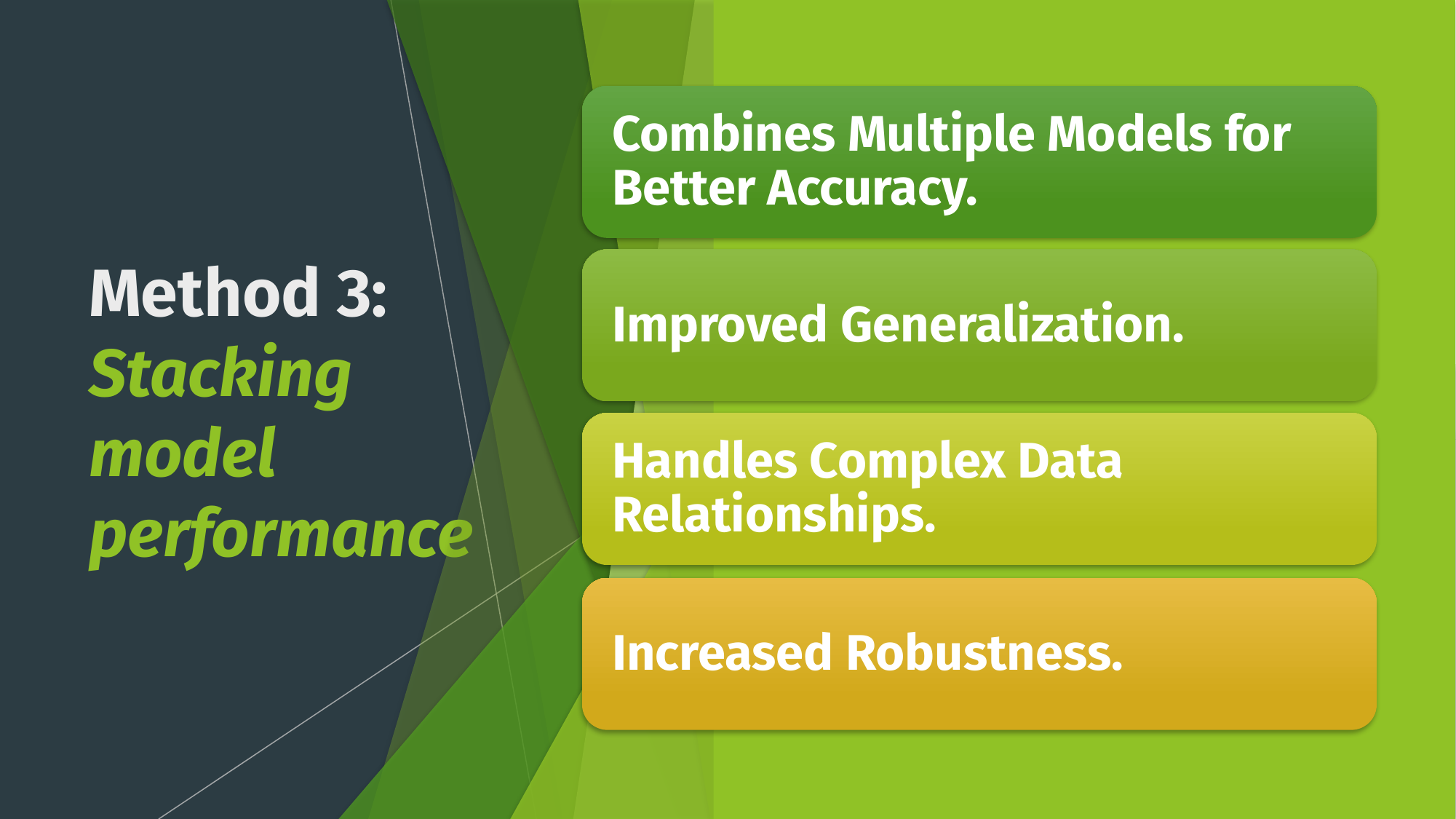

Combines Multiple Models for Better Accuracy.
Improved Generalization.
Handles Complex Data Relationships.
Increased Robustness.
# Method 3: Stacking model performance